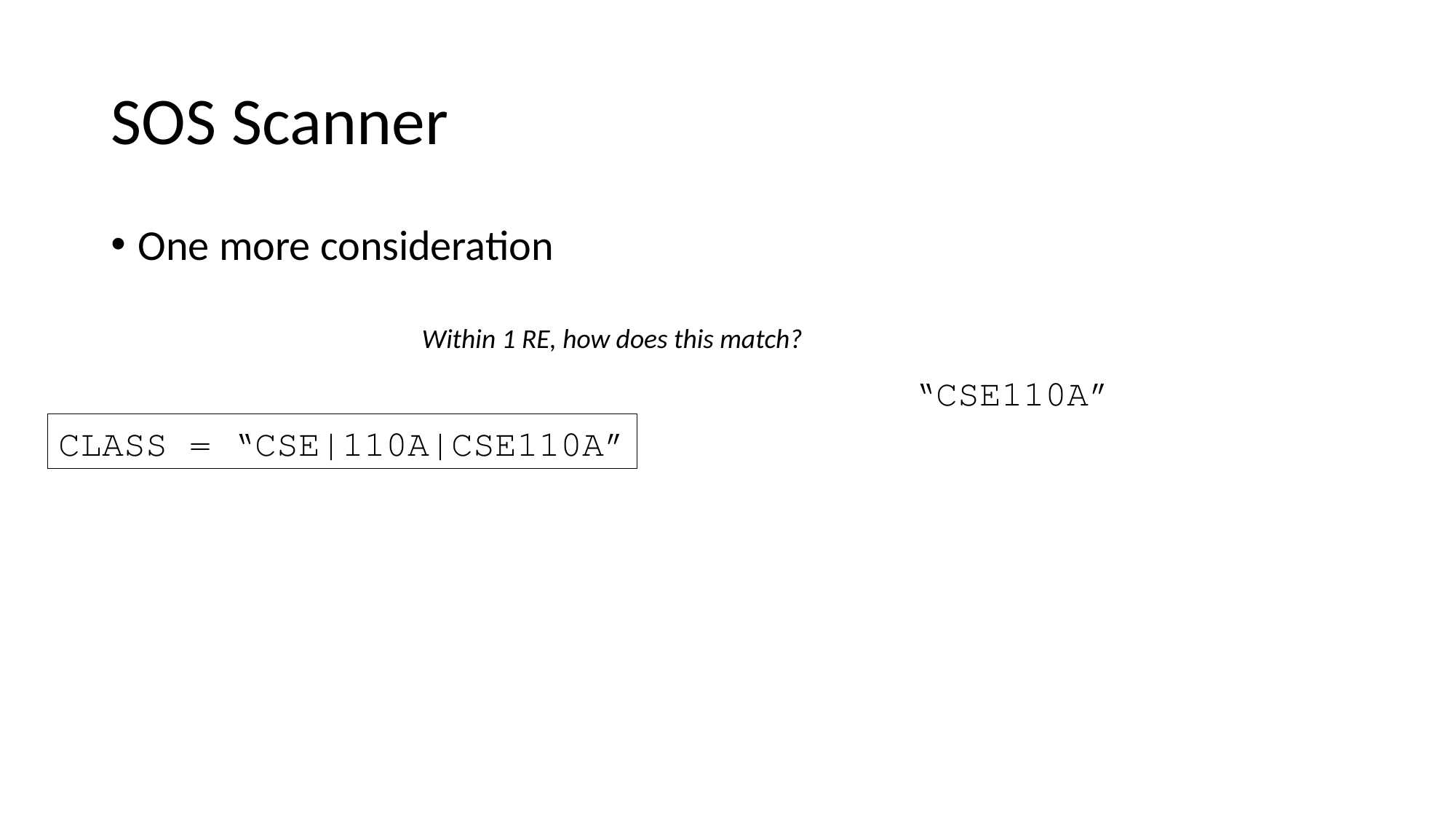

# SOS Scanner
One more consideration
Within 1 RE, how does this match?
“CSE110A”
CLASS = “CSE|110A|CSE110A”